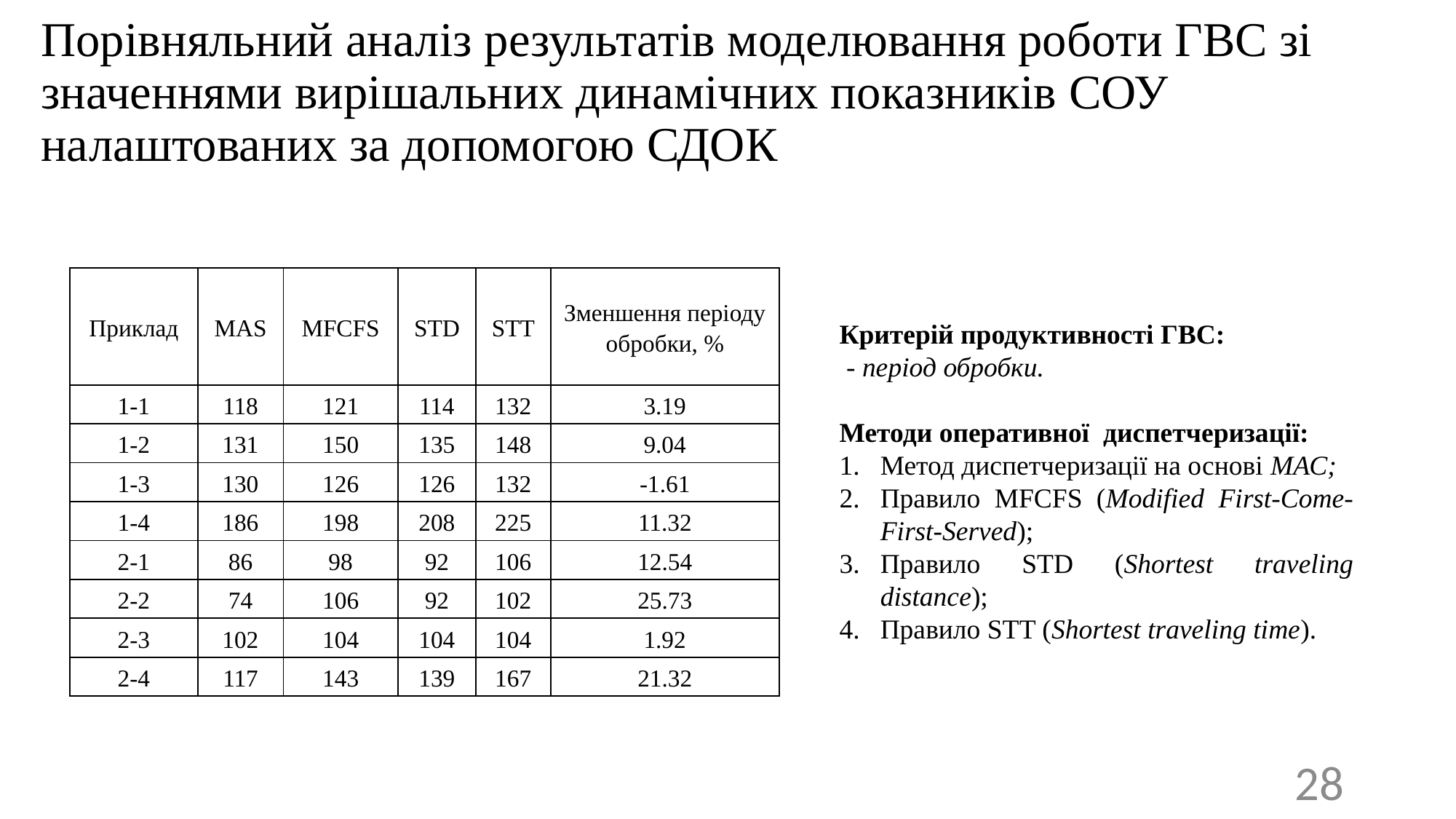

# Порівняльний аналіз результатів моделювання роботи ГВС зі значеннями вирішальних динамічних показників СОУ налаштованих за допомогою СДОК
| Приклад | MAS | MFCFS | STD | STT | Зменшення періоду обробки, % |
| --- | --- | --- | --- | --- | --- |
| 1-1 | 118 | 121 | 114 | 132 | 3.19 |
| 1-2 | 131 | 150 | 135 | 148 | 9.04 |
| 1-3 | 130 | 126 | 126 | 132 | -1.61 |
| 1-4 | 186 | 198 | 208 | 225 | 11.32 |
| 2-1 | 86 | 98 | 92 | 106 | 12.54 |
| 2-2 | 74 | 106 | 92 | 102 | 25.73 |
| 2-3 | 102 | 104 | 104 | 104 | 1.92 |
| 2-4 | 117 | 143 | 139 | 167 | 21.32 |
Критерій продуктивності ГВС:
 - період обробки.

Методи оперативної  диспетчеризації:
Метод диспетчеризації на основі МАС;
Правило MFCFS (Modified First-Come-First-Served);
Правило STD (Shortest traveling distance);
Правило STT (Shortest traveling time).
28